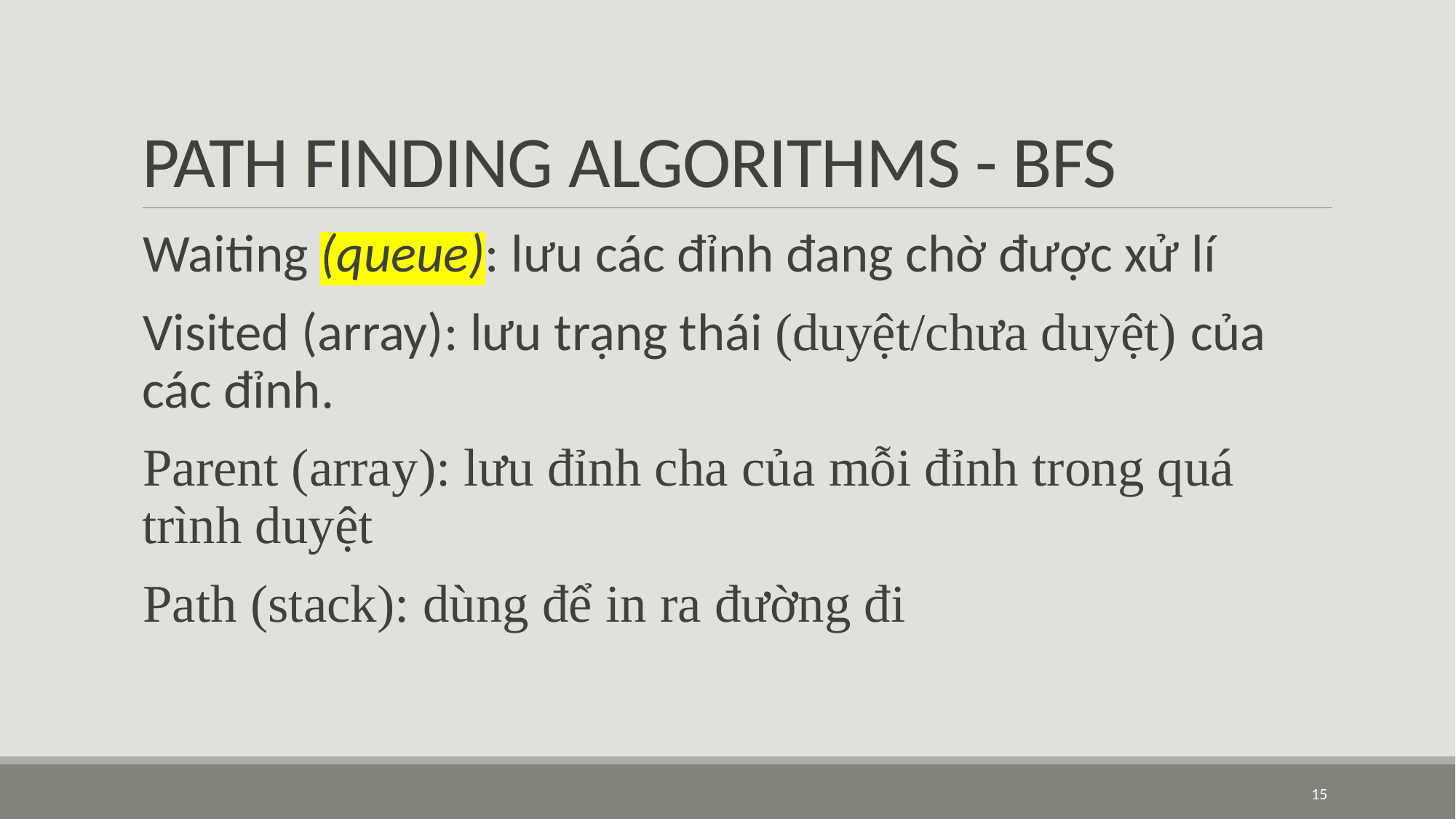

# PATH FINDING ALGORITHMS - BFS
Waiting (queue): lưu các đỉnh đang chờ được xử lí
Visited (array): lưu trạng thái (duyệt/chưa duyệt) của các đỉnh.
Parent (array): lưu đỉnh cha của mỗi đỉnh trong quá trình duyệt
Path (stack): dùng để in ra đường đi
15